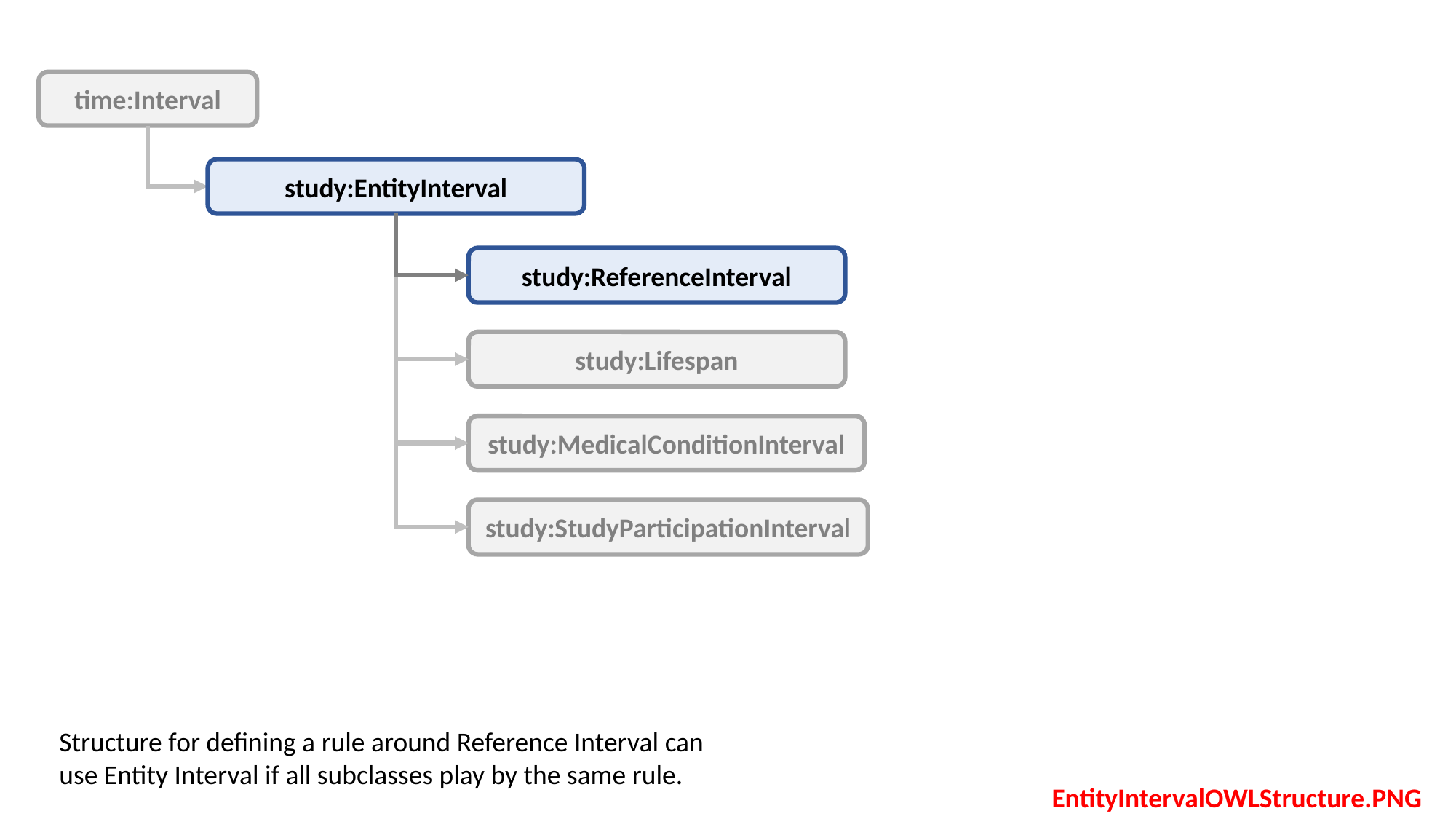

time:Interval
study:EntityInterval
study:ReferenceInterval
study:Lifespan
study:MedicalConditionInterval
study:StudyParticipationInterval
Structure for defining a rule around Reference Interval can use Entity Interval if all subclasses play by the same rule.
EntityIntervalOWLStructure.PNG